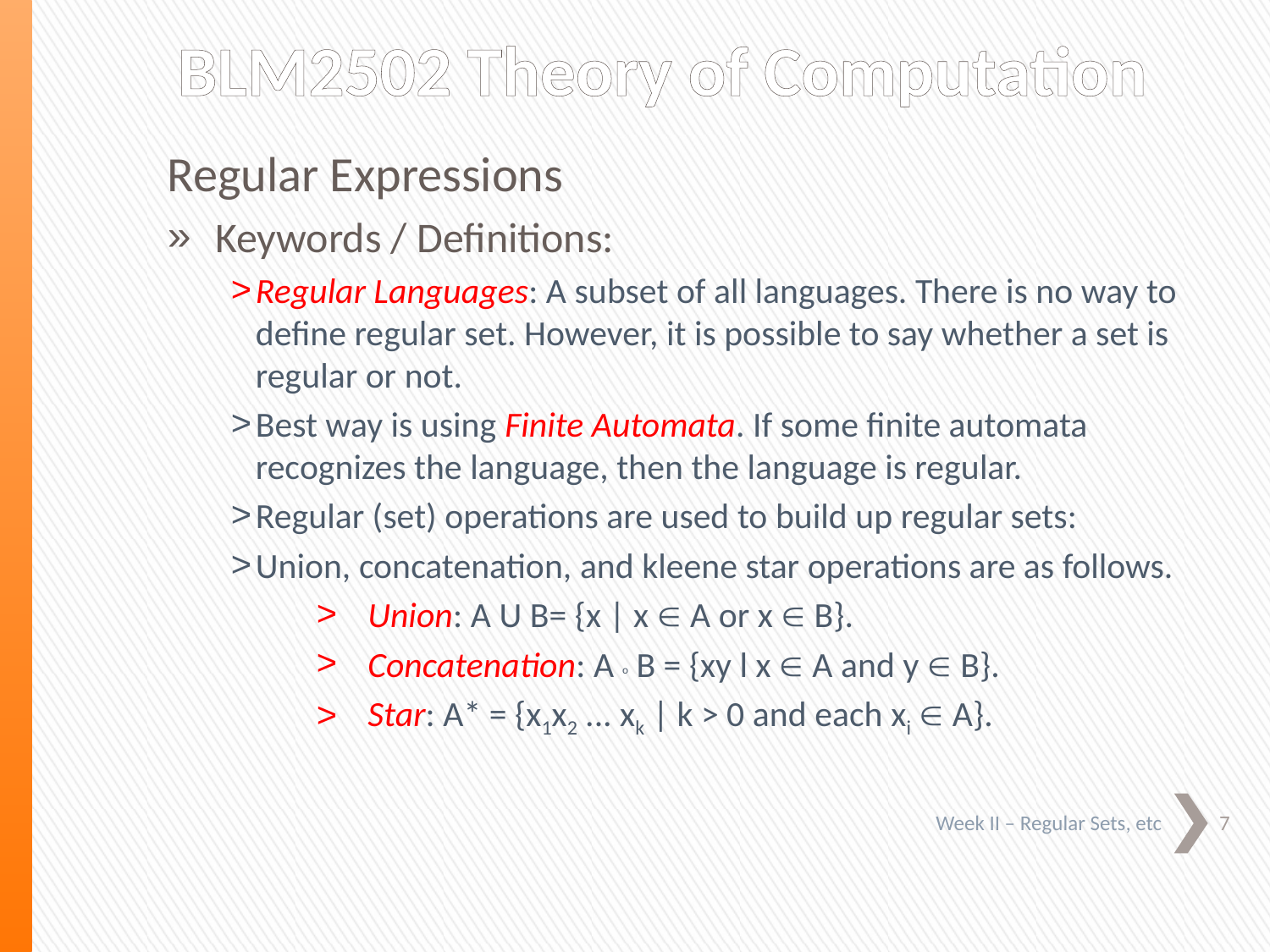

# BLM2502 Theory of Computation
Regular Expressions
Keywords / Definitions:
Regular Languages: A subset of all languages. There is no way to define regular set. However, it is possible to say whether a set is regular or not.
Best way is using Finite Automata. If some finite automata recognizes the language, then the language is regular.
Regular (set) operations are used to build up regular sets:
Union, concatenation, and kleene star operations are as follows.
Union: A U B= {x | x ∈ A or x ∈ B}.
Concatenation: A o B = {xy l x ∈ A and y ∈ B}.
Star: A* = {x1x2 ... xk | k > 0 and each xi ∈ A}.

7
Week II – Regular Sets, etc